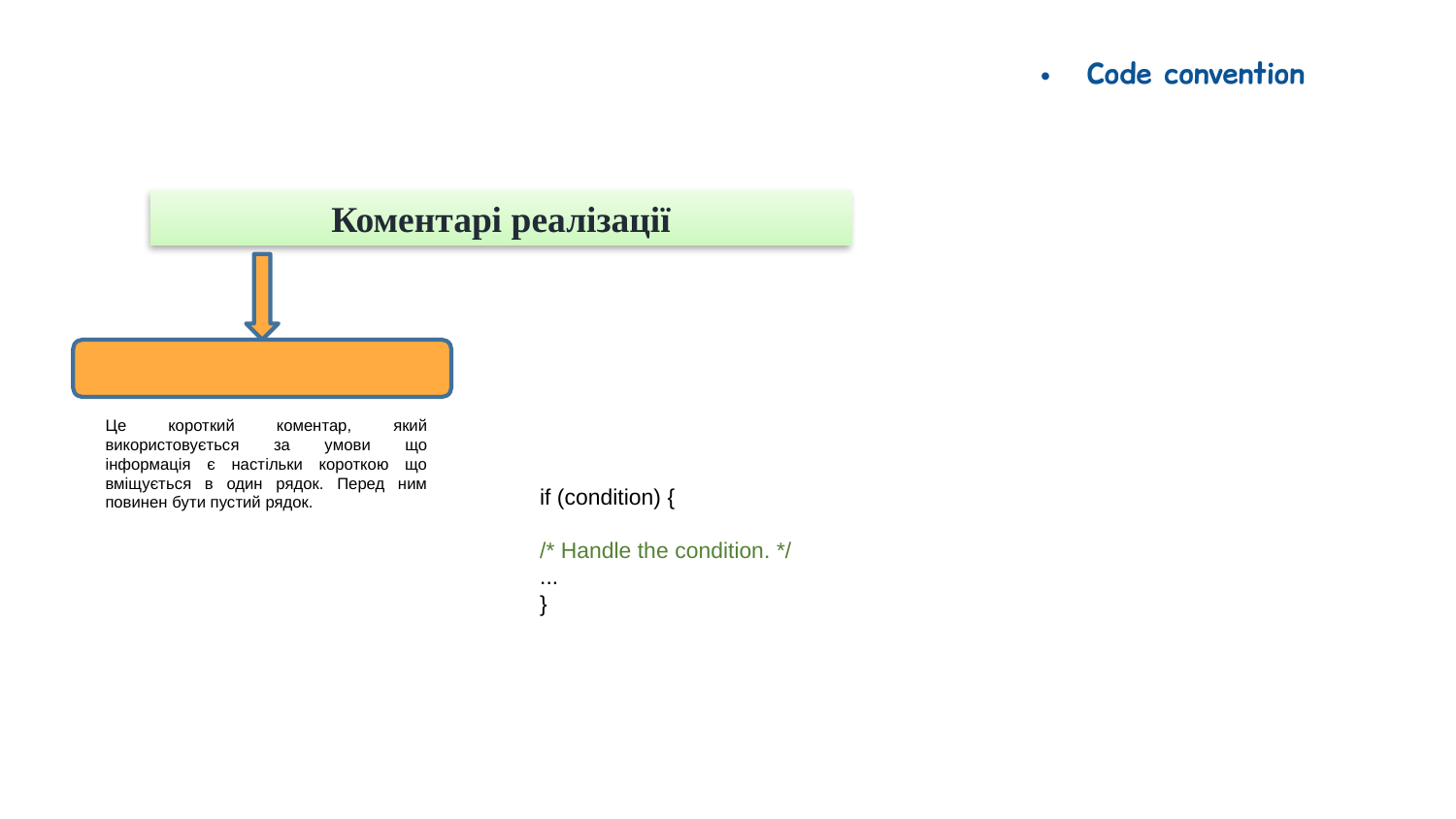

Code convention
Коментарі реалізації

Це короткий коментар, який використовується за умови що інформація є настільки короткою що вміщується в один рядок. Перед ним повинен бути пустий рядок.

if (condition) {

/* Handle the condition. */
...
}